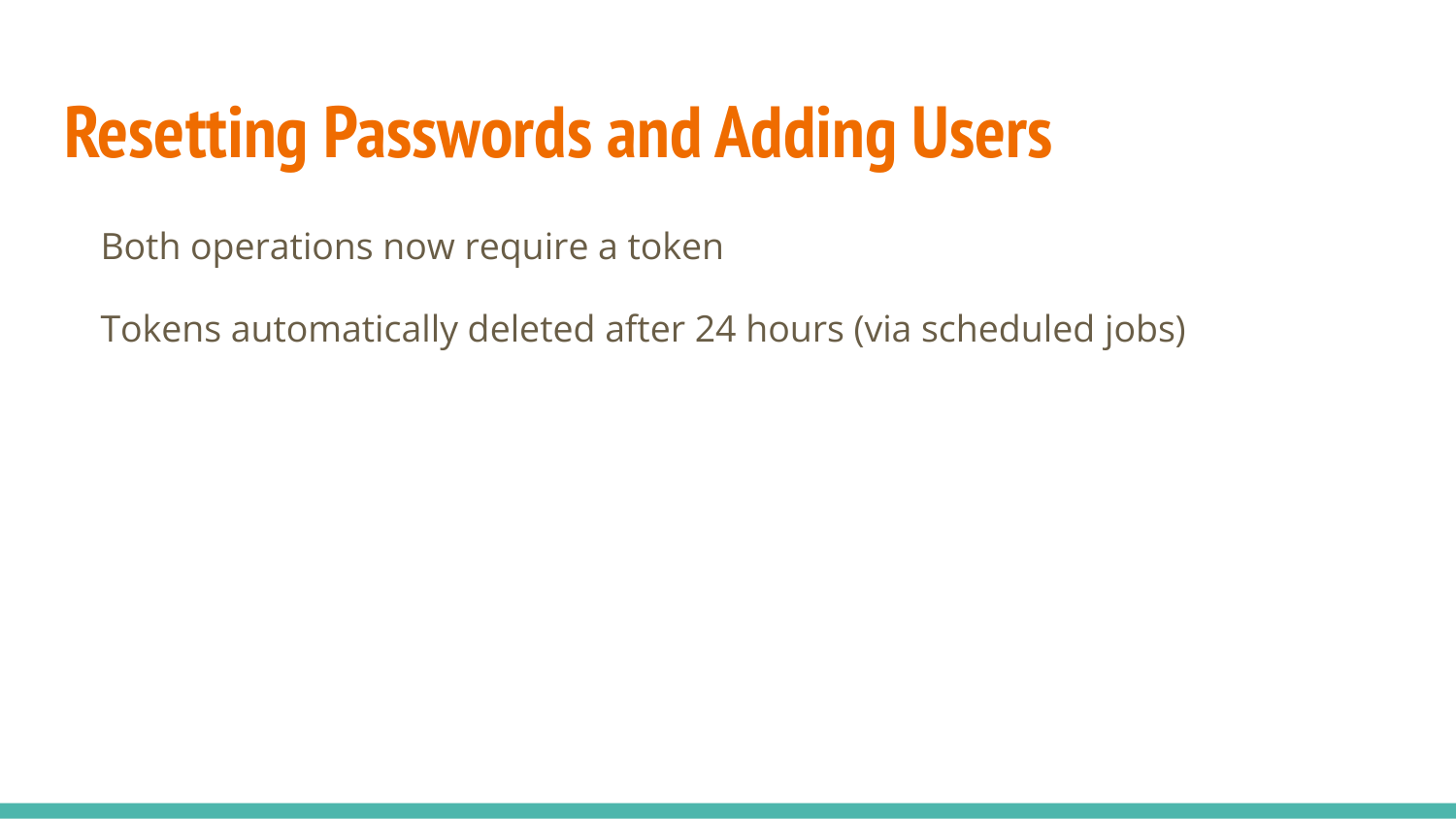

# Resetting Passwords and Adding Users
Both operations now require a token
Tokens automatically deleted after 24 hours (via scheduled jobs)